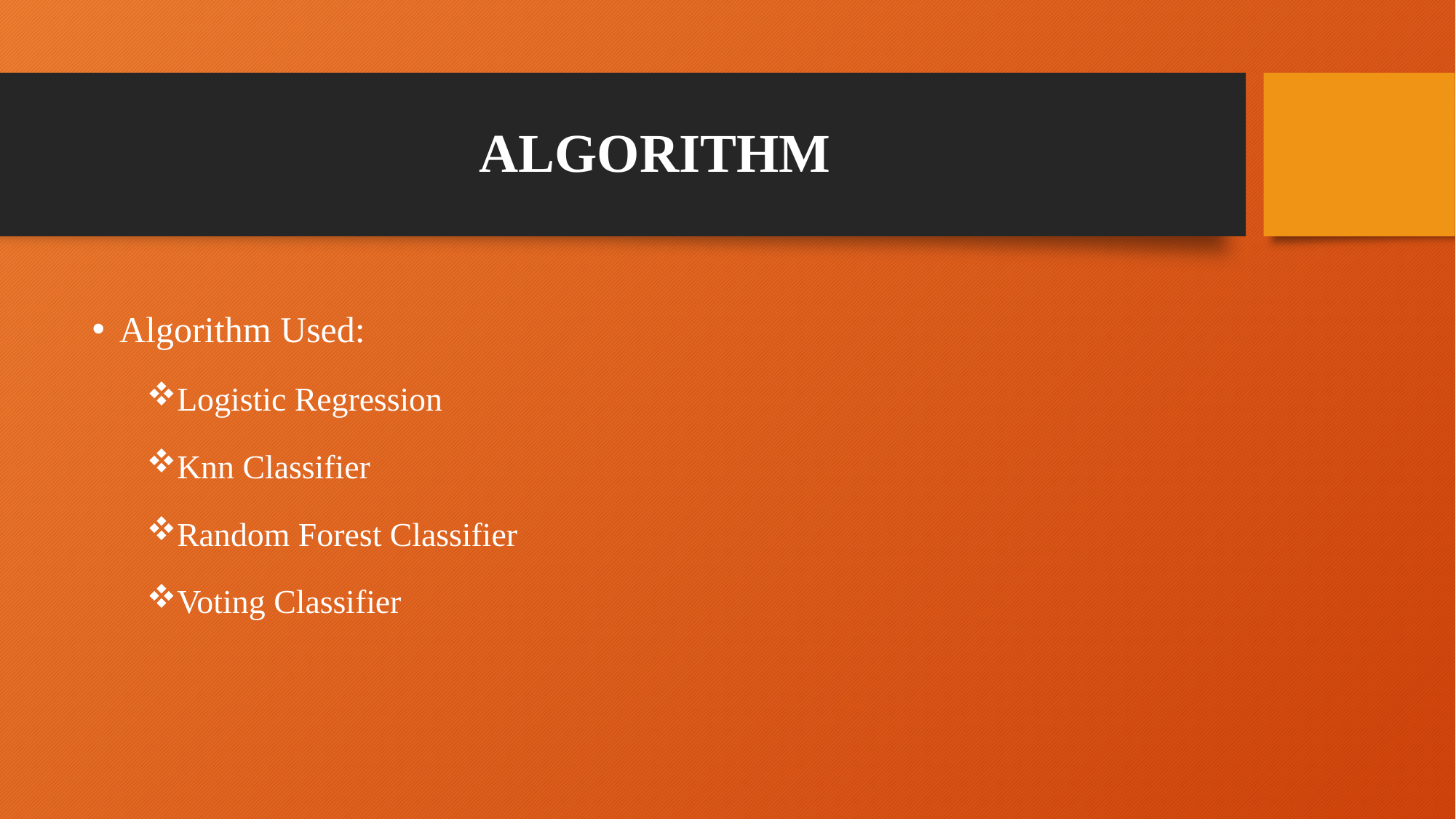

# ALGORITHM
Algorithm Used:
Logistic Regression
Knn Classifier
Random Forest Classifier
Voting Classifier